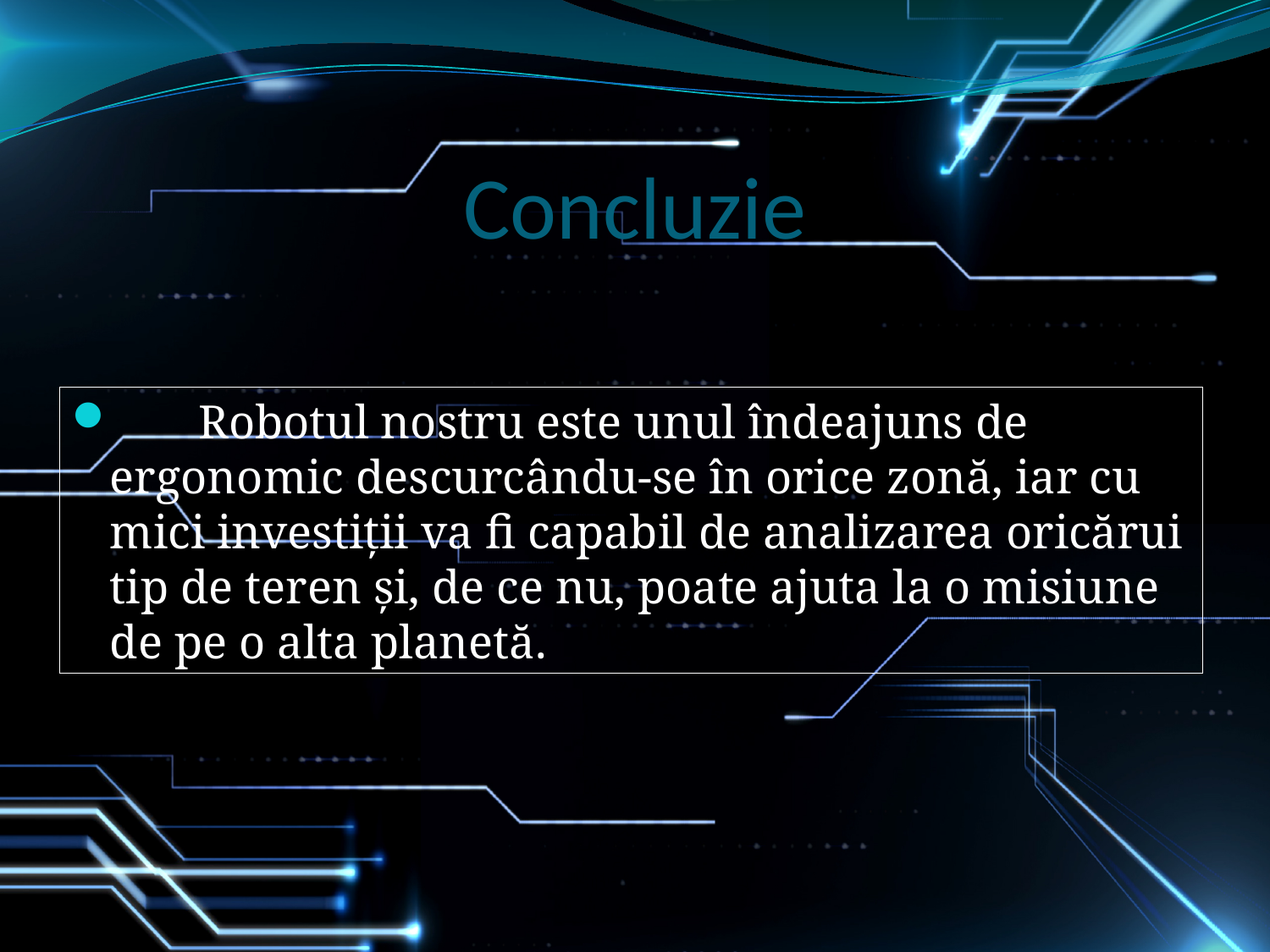

# Concluzie
       Robotul nostru este unul îndeajuns de ergonomic descurcându-se în orice zonă, iar cu mici investiții va fi capabil de analizarea oricărui tip de teren și, de ce nu, poate ajuta la o misiune de pe o alta planetă.